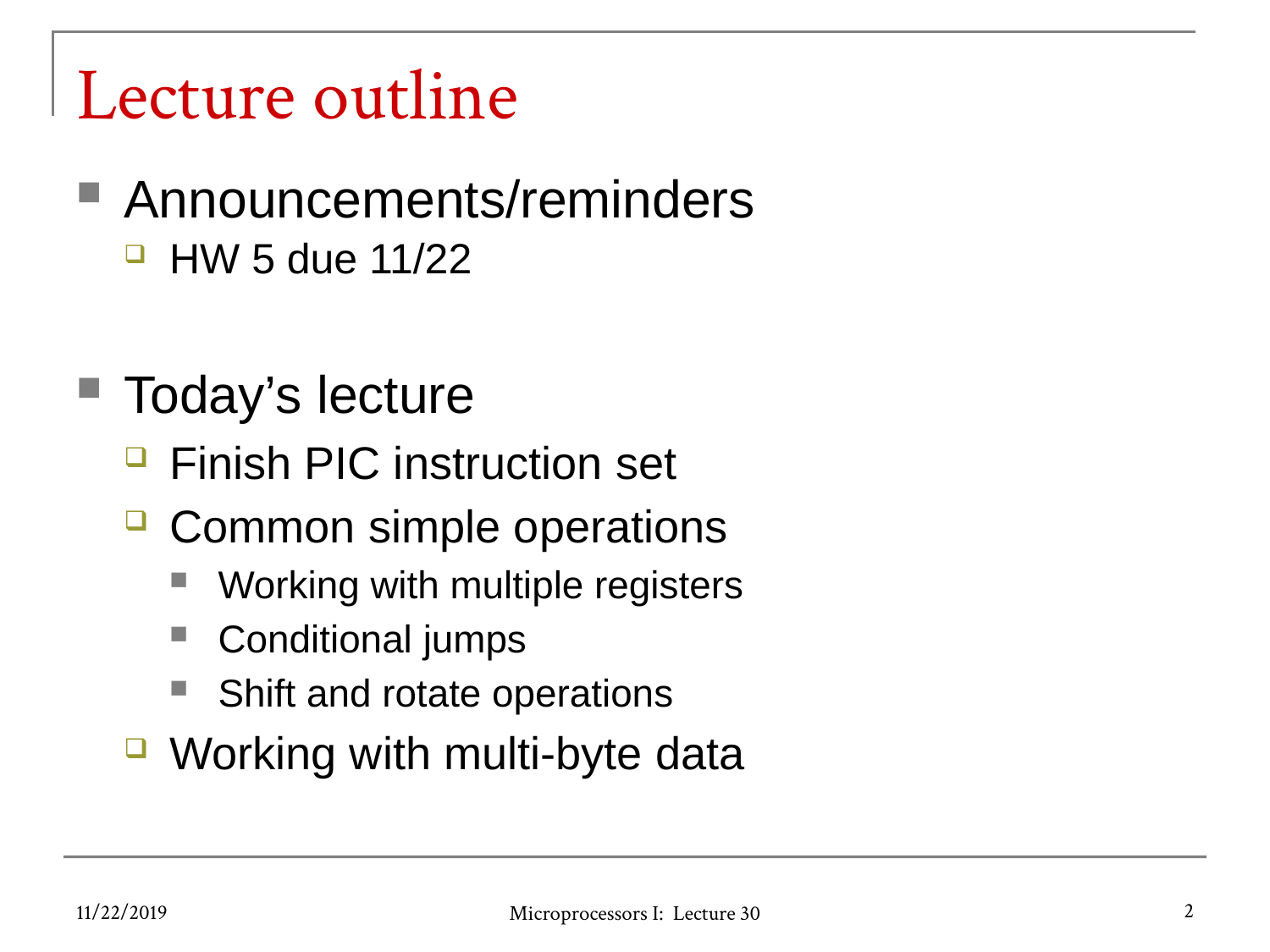

# Lecture outline
Announcements/reminders
HW 5 due 11/22

Today’s lecture
Finish PIC instruction set
Common simple operations
Working with multiple registers
Conditional jumps
Shift and rotate operations
Working with multi-byte data

11/22/2019
2
Microprocessors I:  Lecture 30